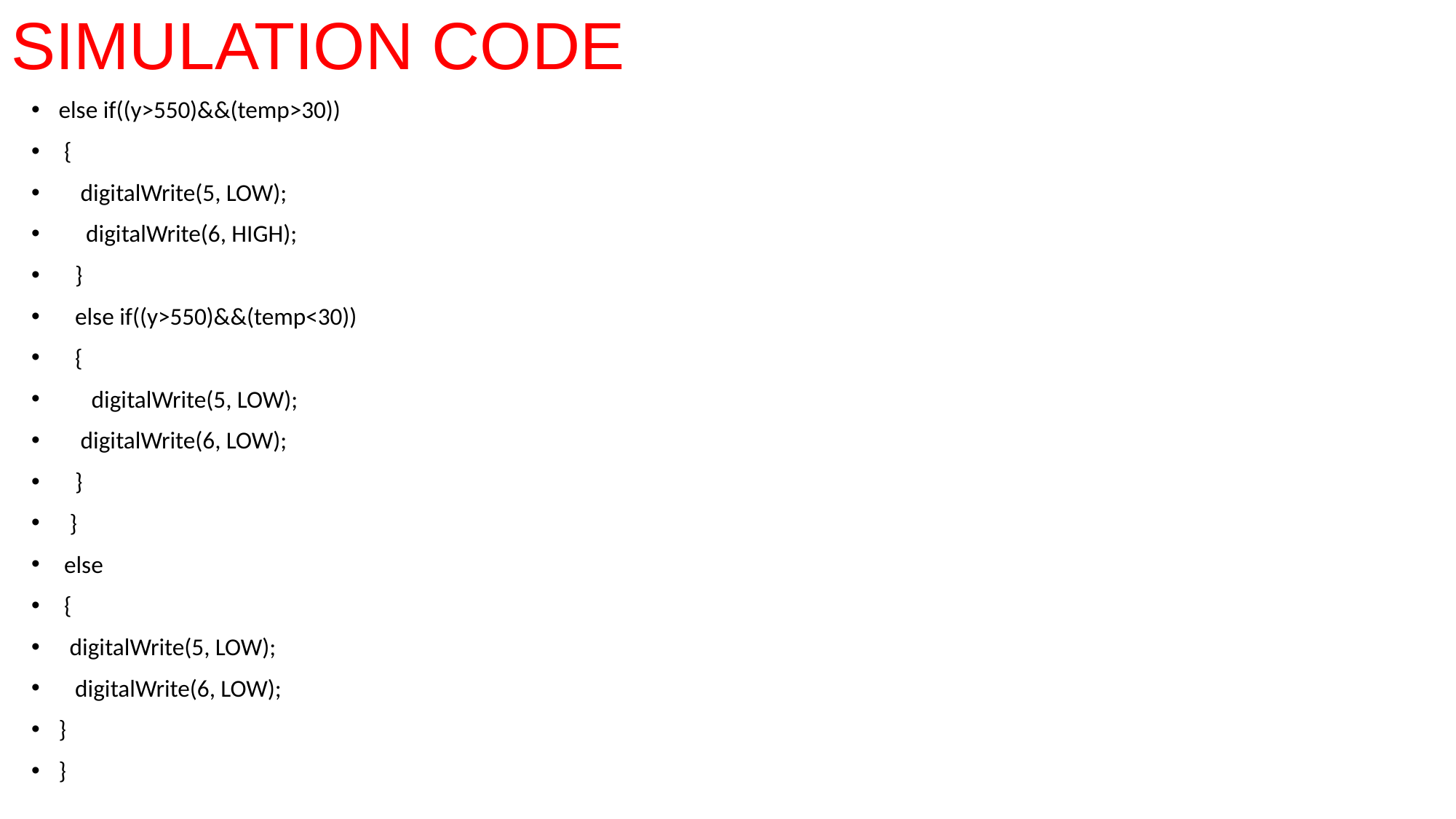

# SIMULATION CODE
else if((y>550)&&(temp>30))
 {
    digitalWrite(5, LOW);
     digitalWrite(6, HIGH);
   }
   else if((y>550)&&(temp<30))
   {
      digitalWrite(5, LOW);
    digitalWrite(6, LOW);
   }
  }
 else
 {
  digitalWrite(5, LOW);
   digitalWrite(6, LOW);
}
}